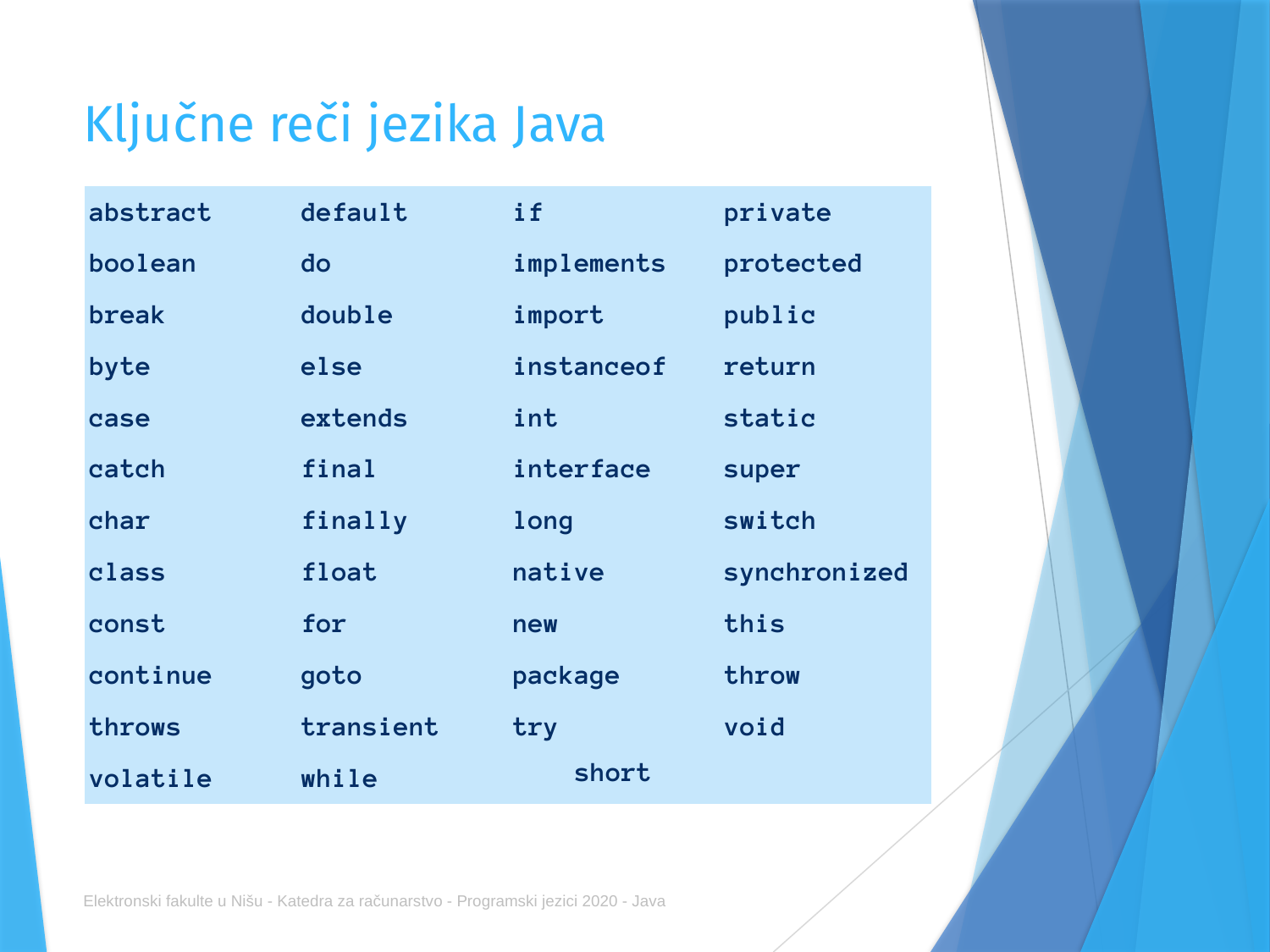

# Ključne reči jezika Java
| abstract | default | if | private |
| --- | --- | --- | --- |
| boolean | do | implements | protected |
| break | double | import | public |
| byte | else | instanceof | return |
| case | extends | int | static |
| catch | final | interface | super |
| char | finally | long | switch |
| class | float | native | synchronized |
| const | for | new | this |
| continue | goto | package | throw |
| throws | transient | try | void |
| volatile | while | short |  |
Elektronski fakulte u Nišu - Katedra za računarstvo - Programski jezici 2020 - Java